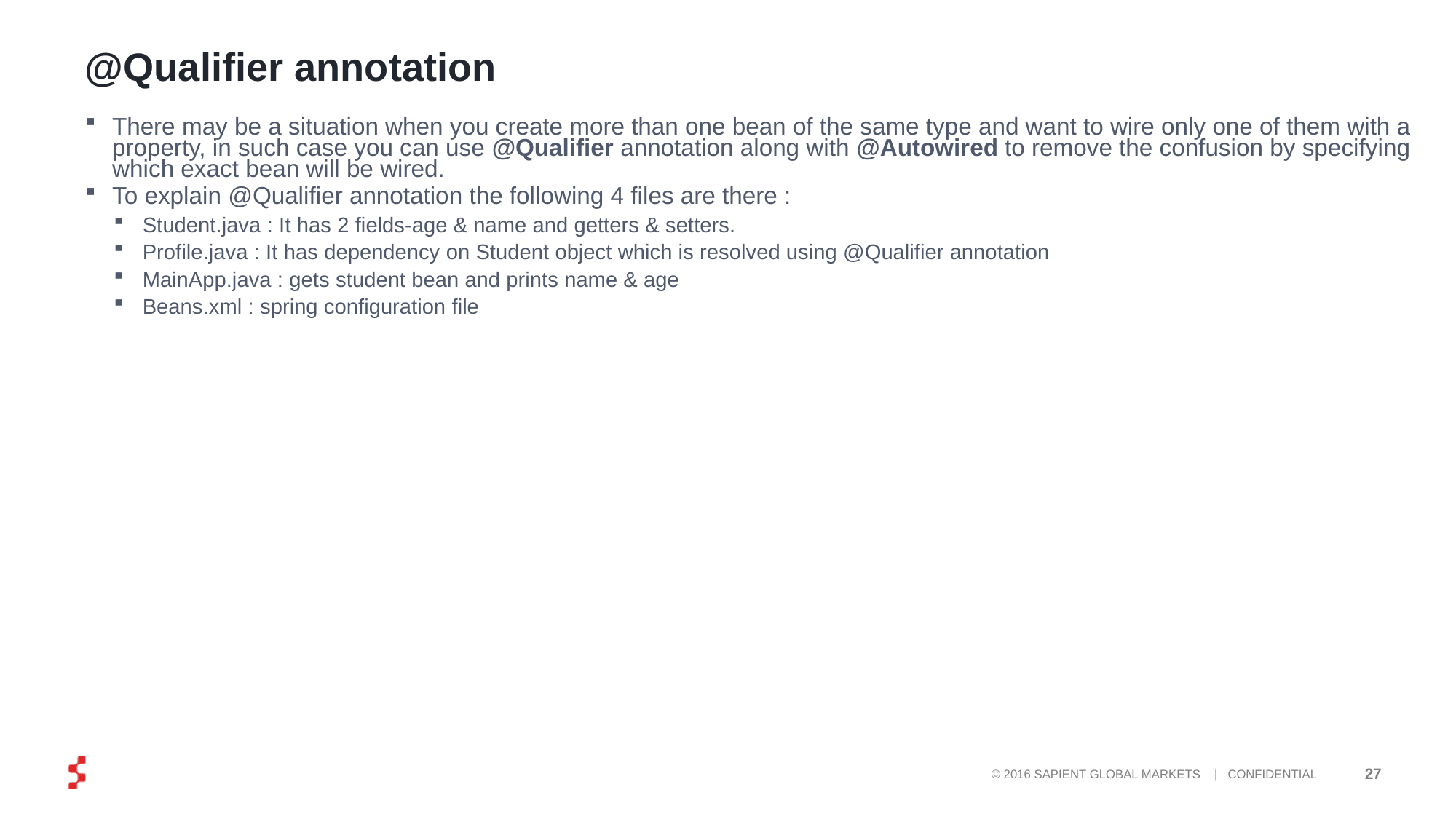

# @Qualifier annotation
There may be a situation when you create more than one bean of the same type and want to wire only one of them with a property, in such case you can use @Qualifier annotation along with @Autowired to remove the confusion by specifying which exact bean will be wired.
To explain @Qualifier annotation the following 4 files are there :
Student.java : It has 2 fields-age & name and getters & setters.
Profile.java : It has dependency on Student object which is resolved using @Qualifier annotation
MainApp.java : gets student bean and prints name & age
Beans.xml : spring configuration file